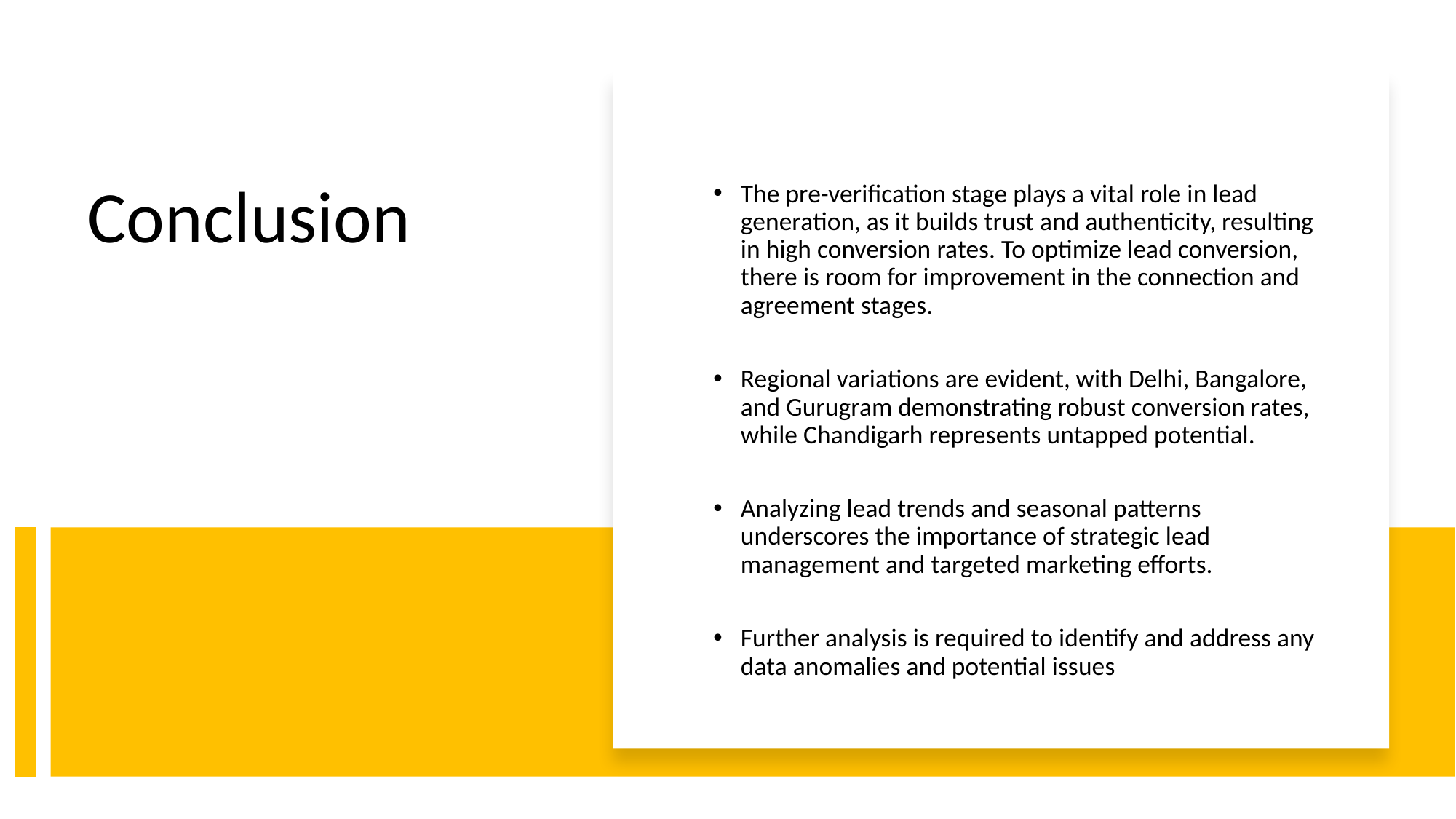

The pre-verification stage plays a vital role in lead generation, as it builds trust and authenticity, resulting in high conversion rates. To optimize lead conversion, there is room for improvement in the connection and agreement stages.

Regional variations are evident, with Delhi, Bangalore, and Gurugram demonstrating robust conversion rates, while Chandigarh represents untapped potential.

Analyzing lead trends and seasonal patterns underscores the importance of strategic lead management and targeted marketing efforts.

Further analysis is required to identify and address any data anomalies and potential issues
# Conclusion